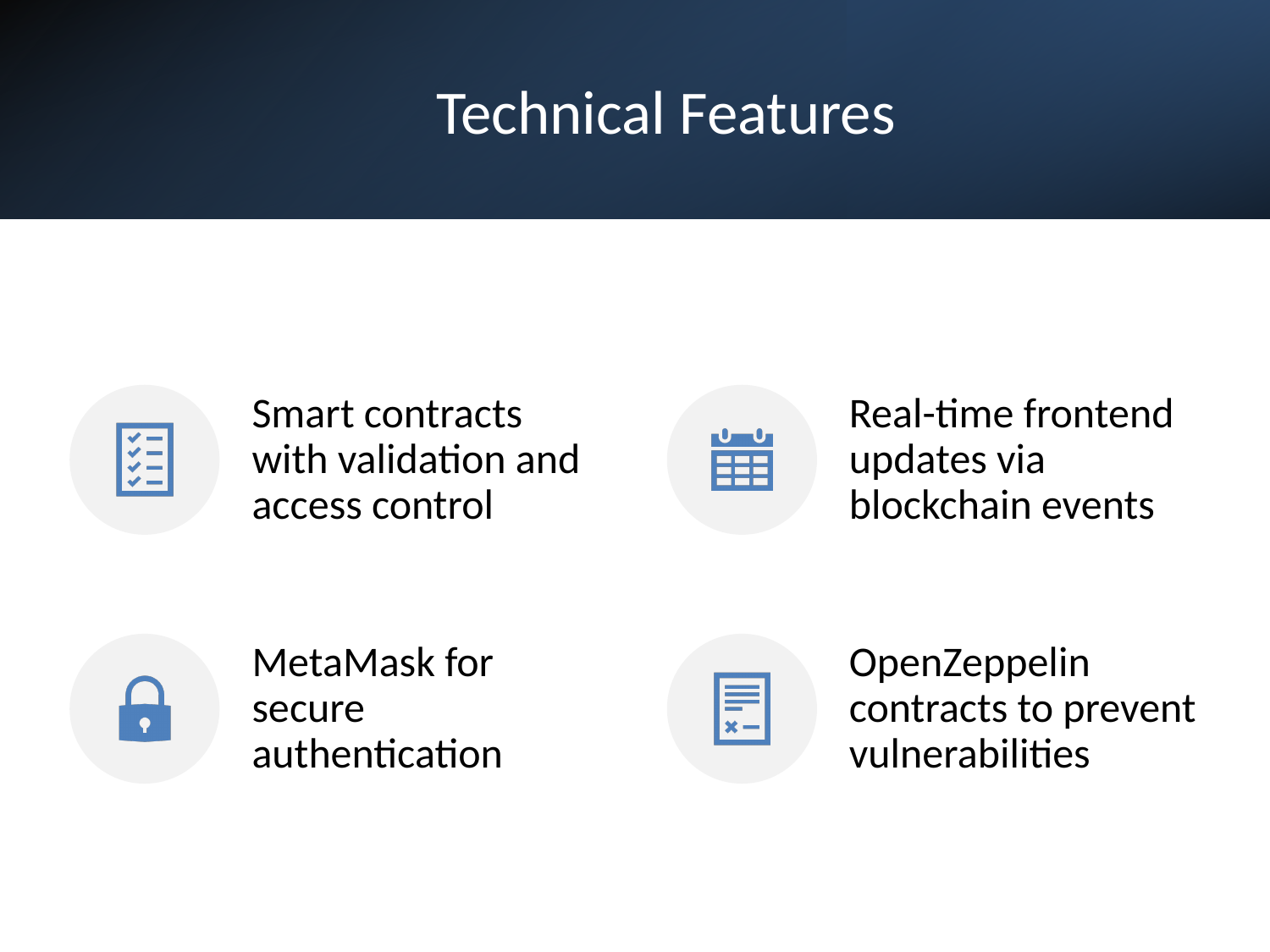

# Technical Features
Smart contracts with validation and access control
Real-time frontend updates via blockchain events
MetaMask for secure authentication
OpenZeppelin contracts to prevent vulnerabilities